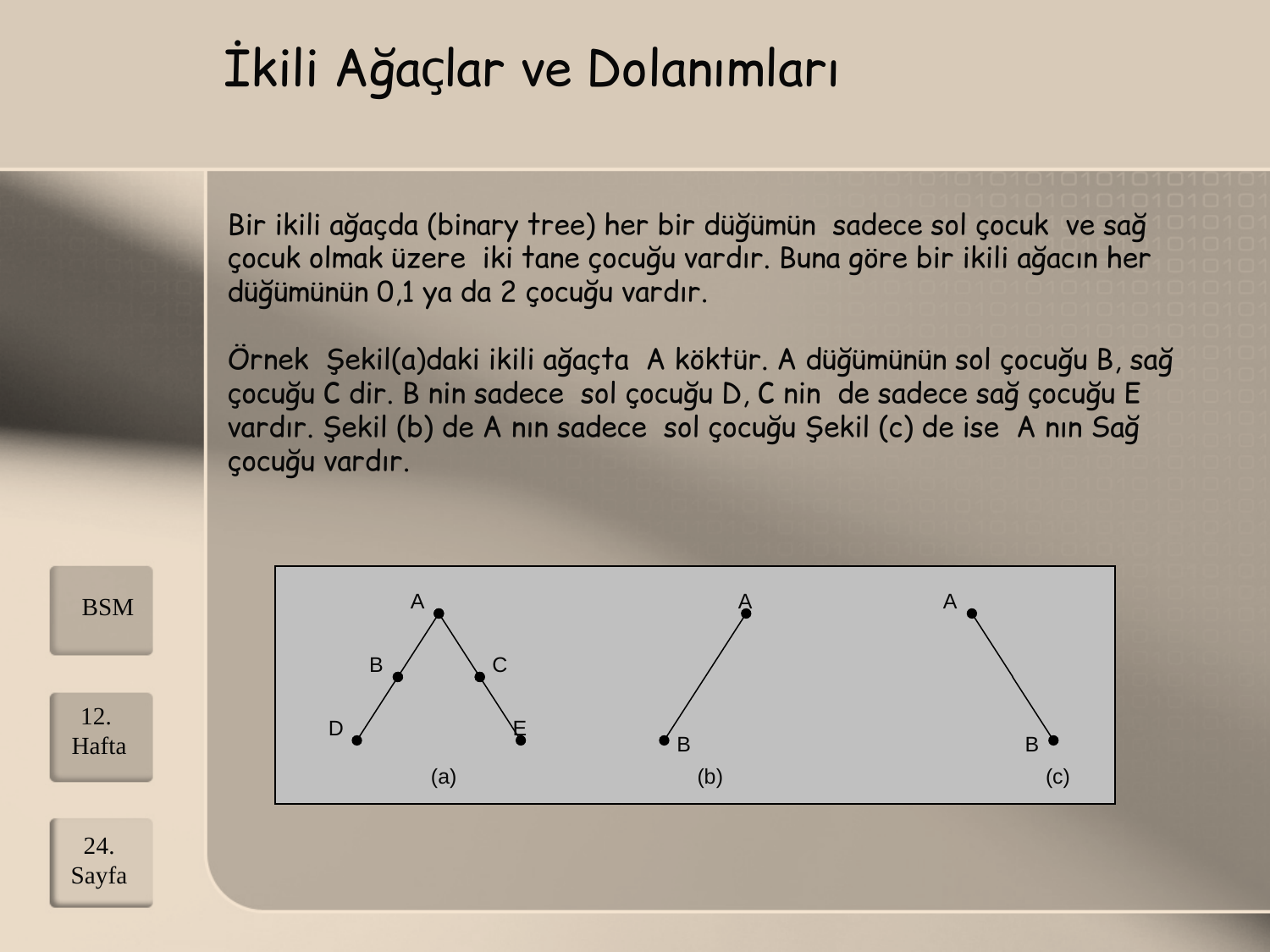

# İkili Ağaçlar ve Dolanımları
Bir ikili ağaçda (binary tree) her bir düğümün  sadece sol çocuk  ve sağ çocuk olmak üzere  iki tane çocuğu vardır. Buna göre bir ikili ağacın her düğümünün 0,1 ya da 2 çocuğu vardır.

Örnek  Şekil(a)daki ikili ağaçta  A köktür. A düğümünün sol çocuğu B, sağ çocuğu C dir. B nin sadece  sol çocuğu D, C nin  de sadece sağ çocuğu E vardır. Şekil (b) de A nın sadece  sol çocuğu Şekil (c) de ise  A nın Sağ çocuğu vardır.

A
A
A

B
C

D
E
B
B
(a)
(b)
(c)
BSM
12.  Hafta
24. Sayfa